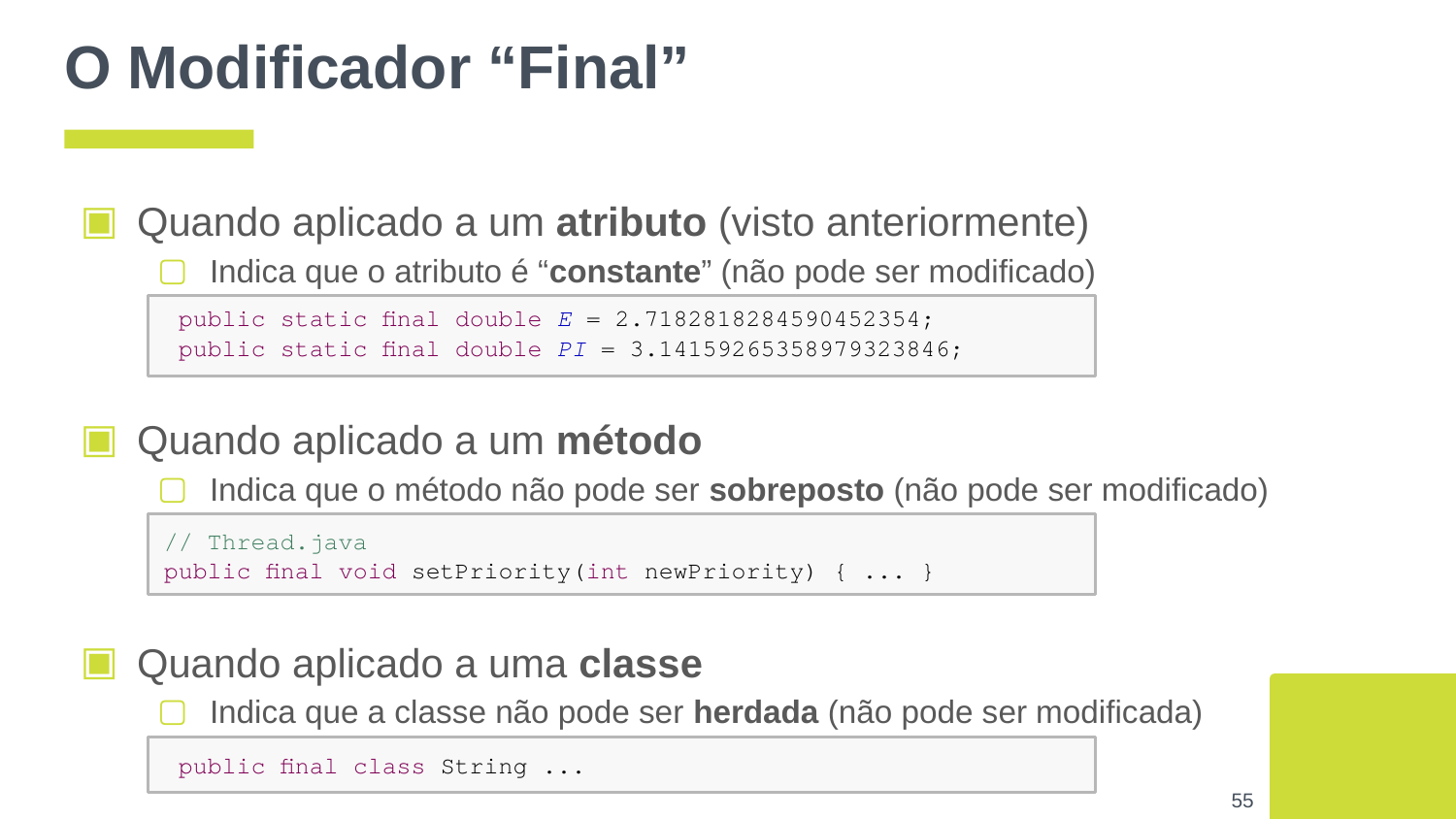

# O Modificador “Final”
Quando aplicado a um atributo (visto anteriormente)
Indica que o atributo é “constante” (não pode ser modificado)
 public static final double E = 2.7182818284590452354;
 public static final double PI = 3.14159265358979323846;
Quando aplicado a um método
Indica que o método não pode ser sobreposto (não pode ser modificado)
// Thread.java
public final void setPriority(int newPriority) { ... }
Quando aplicado a uma classe
Indica que a classe não pode ser herdada (não pode ser modificada)
 public final class String ...
55